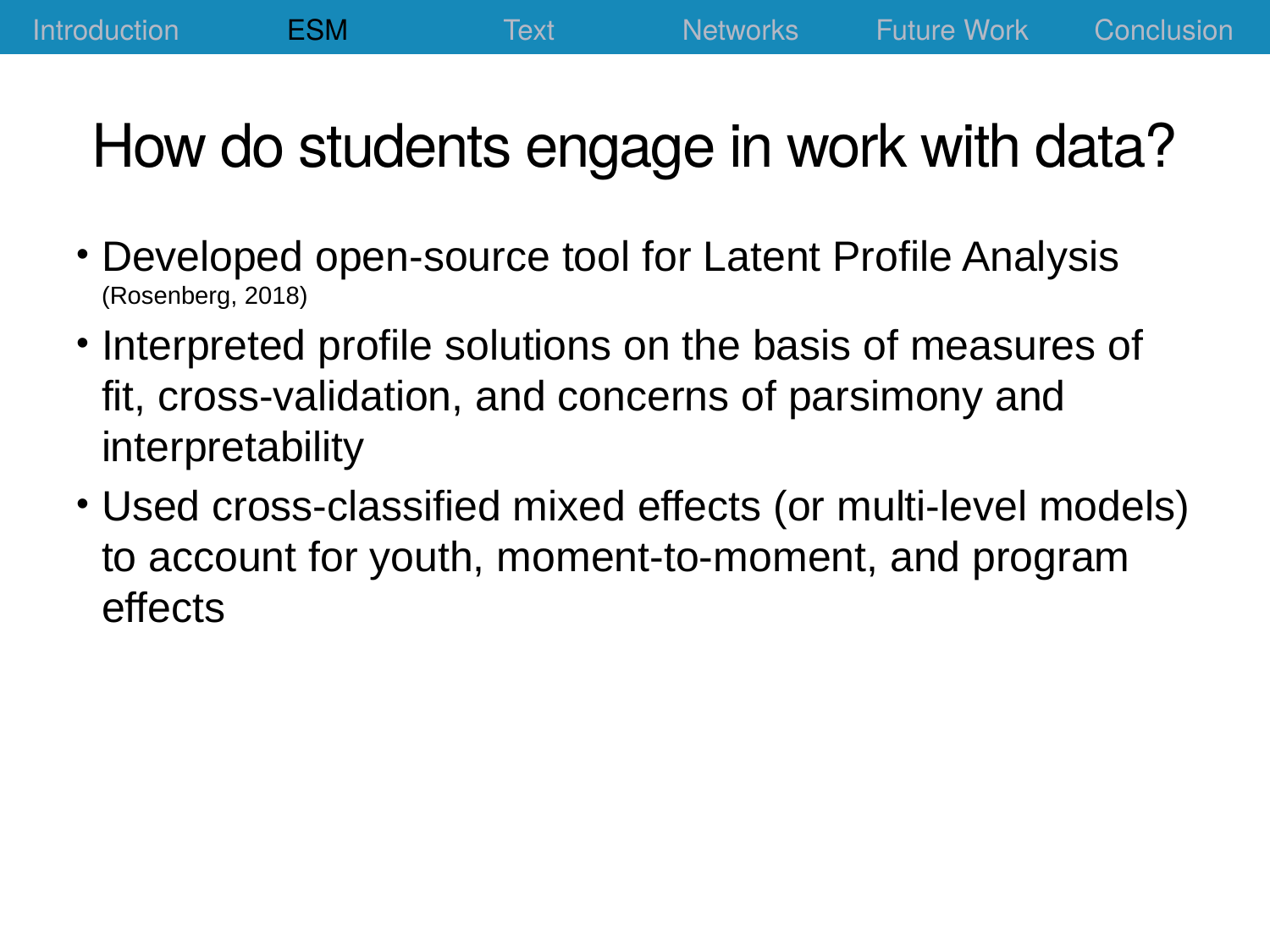

| Introduction | ESM | Text | Networks | Future Work | Conclusion |
| --- | --- | --- | --- | --- | --- |
# How do students engage in work with data?
Developed open-source tool for Latent Profile Analysis (Rosenberg, 2018)
Interpreted profile solutions on the basis of measures of fit, cross-validation, and concerns of parsimony and interpretability
Used cross-classified mixed effects (or multi-level models) to account for youth, moment-to-moment, and program effects